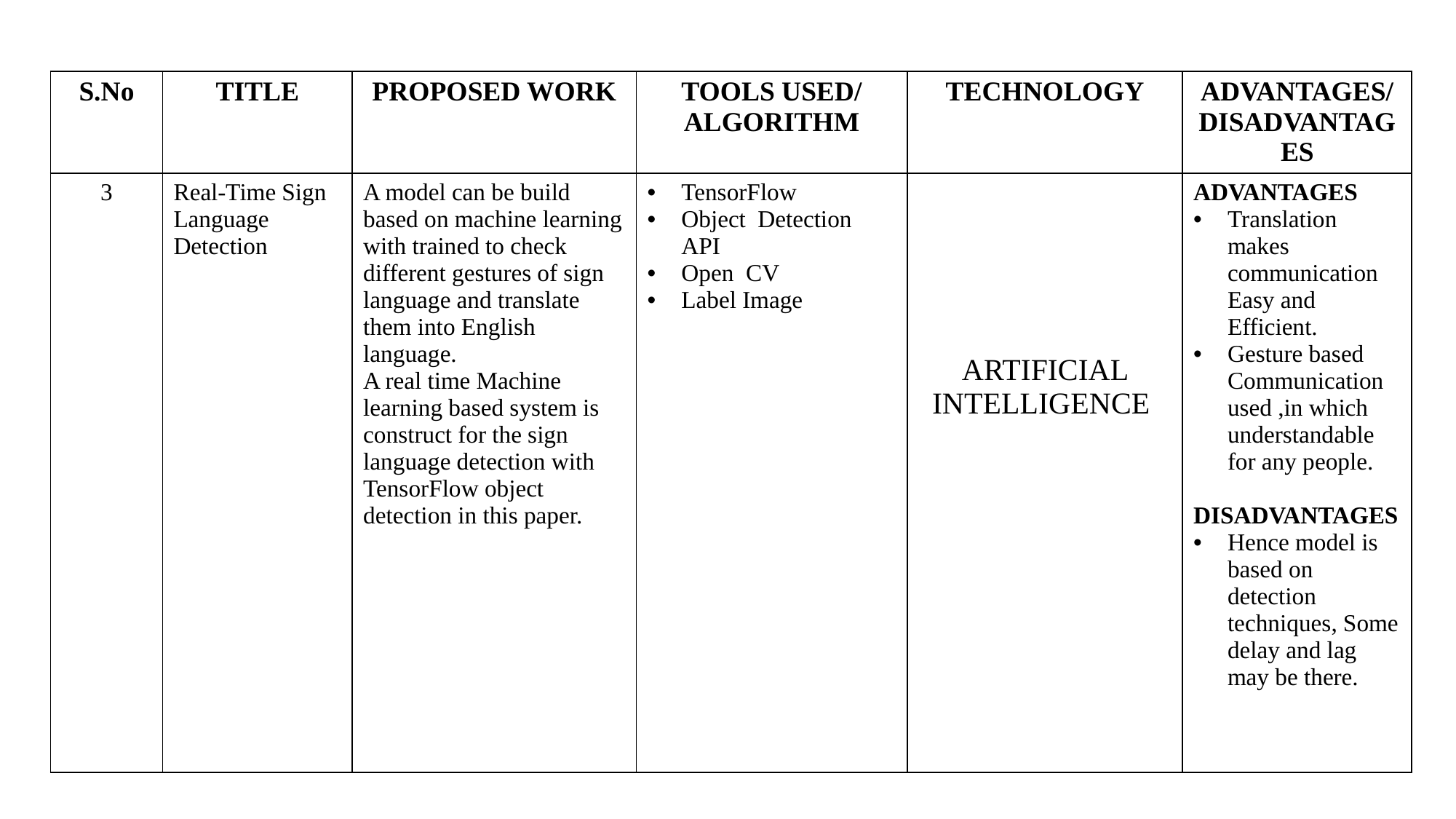

| S.No | TITLE | PROPOSED WORK | TOOLS USED/ ALGORITHM | TECHNOLOGY | ADVANTAGES/ DISADVANTAGES |
| --- | --- | --- | --- | --- | --- |
| 3 | Real-Time Sign Language Detection | A model can be build based on machine learning with trained to check different gestures of sign language and translate them into English language. A real time Machine learning based system is construct for the sign language detection with TensorFlow object detection in this paper. | TensorFlow Object  Detection  API Open  CV Label Image | ARTIFICIAL INTELLIGENCE | ADVANTAGES Translation makes communication Easy and Efficient.  Gesture based Communication used ,in which understandable for any people. DISADVANTAGES Hence model is based on detection techniques, Some delay and lag may be there. |